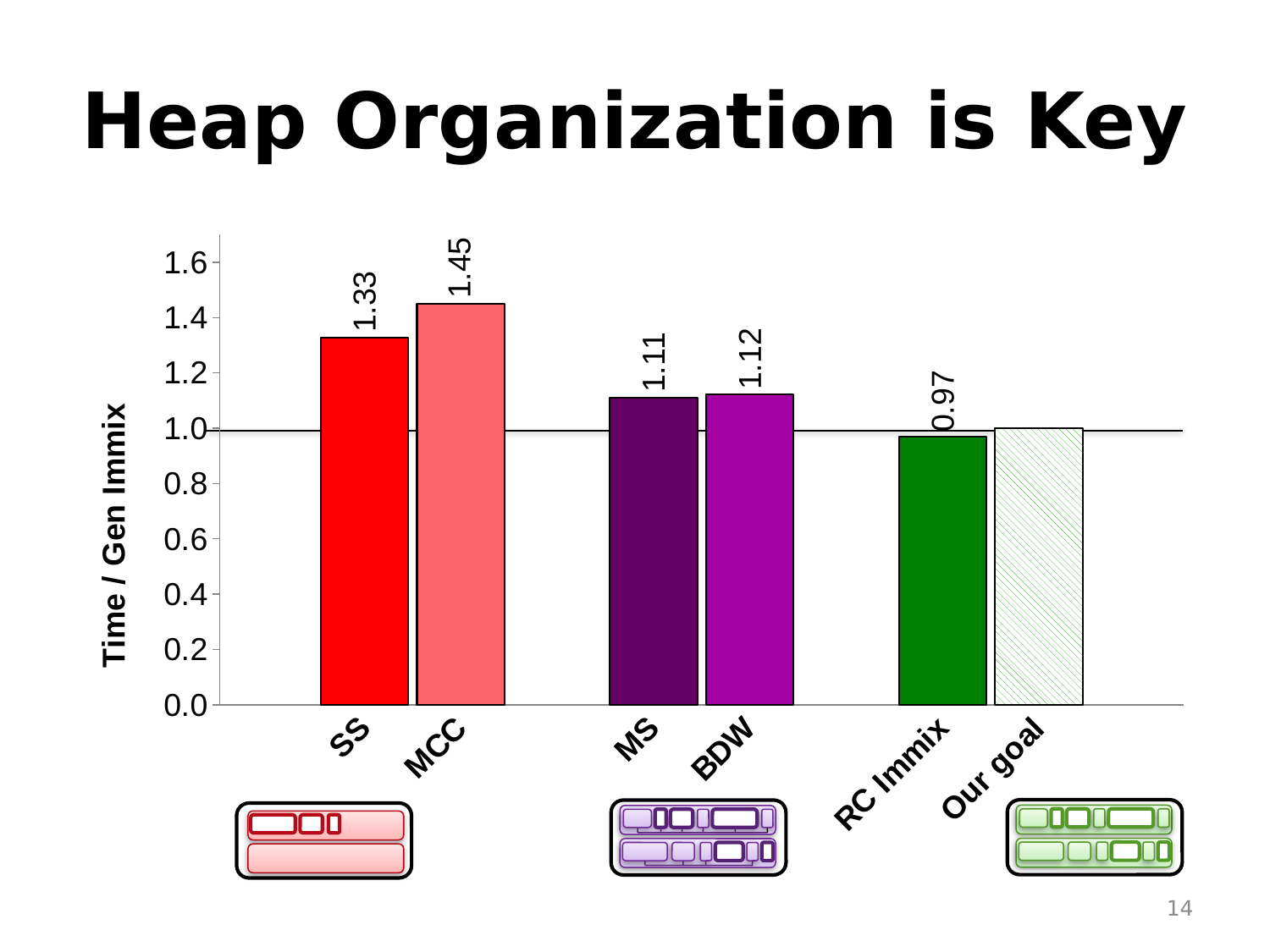

# Heap Organization is Key

### Chart

| Category | Series 1 |
|---|---|
|  | None |
| SS | 1.328 |
| MCC | 1.451 |
|  | None |
| MS | 1.11 |
| BDW | 1.121 |
|  | None |
| RC Immix | 0.968 |
| Our goal | 1.0 |

14